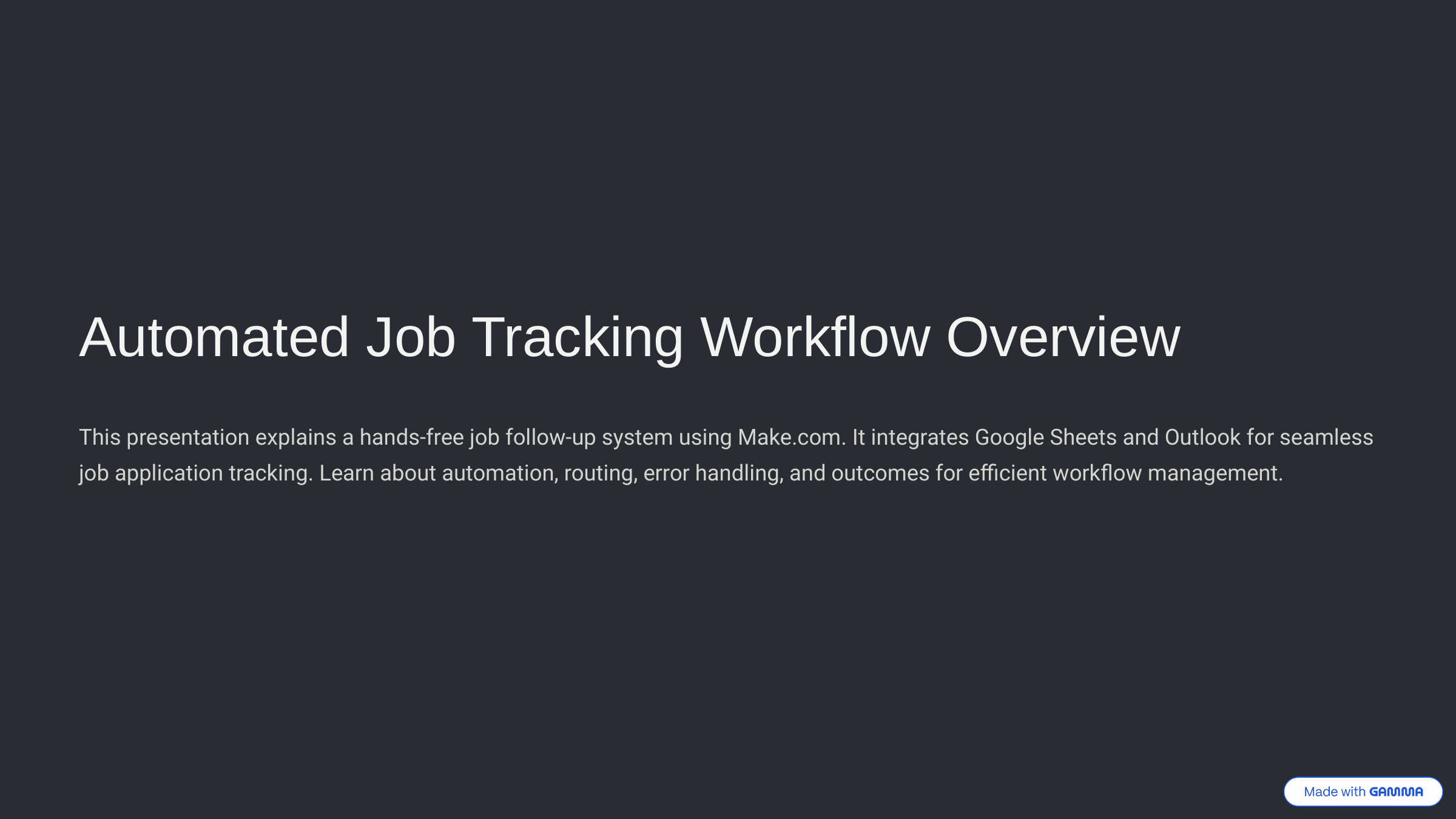

Automated Job Tracking Workflow Overview
This presentation explains a hands-free job follow-up system using Make.com. It integrates Google Sheets and Outlook for seamless job application tracking. Learn about automation, routing, error handling, and outcomes for efficient workflow management.